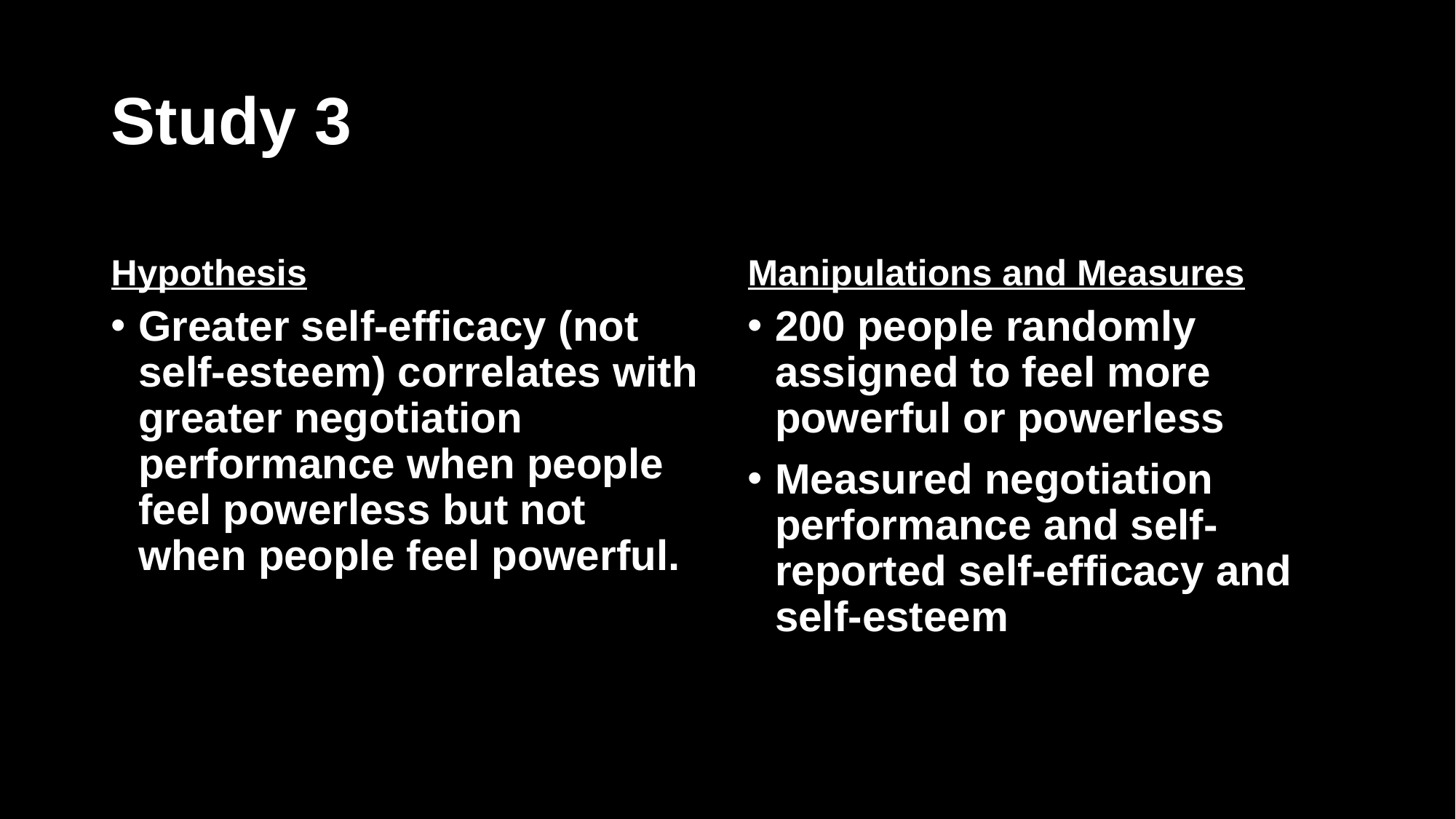

# Study 3
Hypothesis
Manipulations and Measures
Greater self-efficacy (not self-esteem) correlates with greater negotiation performance when people feel powerless but not when people feel powerful.
200 people randomly assigned to feel more powerful or powerless
Measured negotiation performance and self-reported self-efficacy and self-esteem